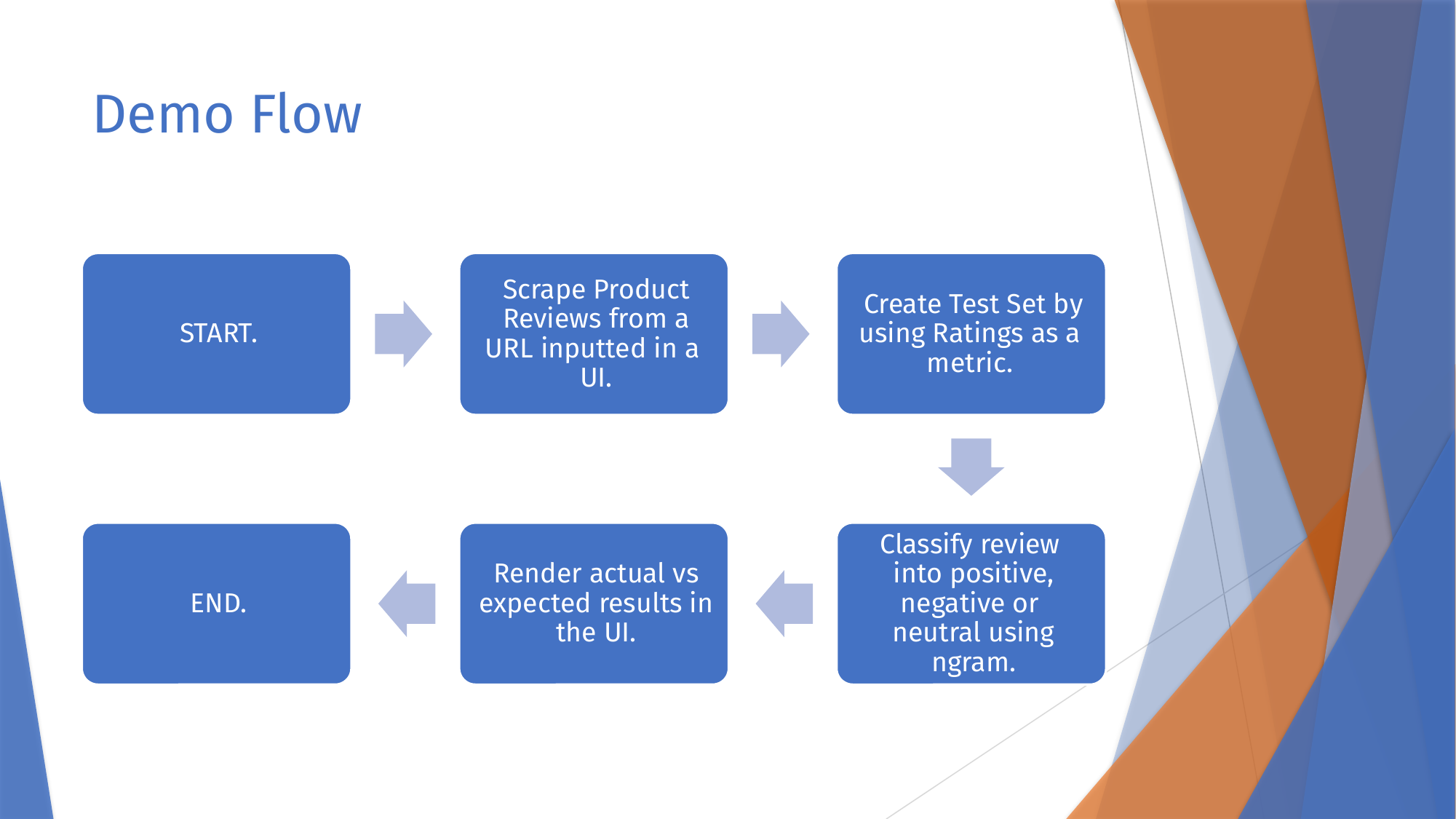

# Demo Flow
START.

Scrape Product Reviews from a URL inputted in a  UI.

Create Test Set by using Ratings as a  metric.

Classify review  into positive, negative or  neutral using ngram.

Render actual vs expected results in the UI.

END.